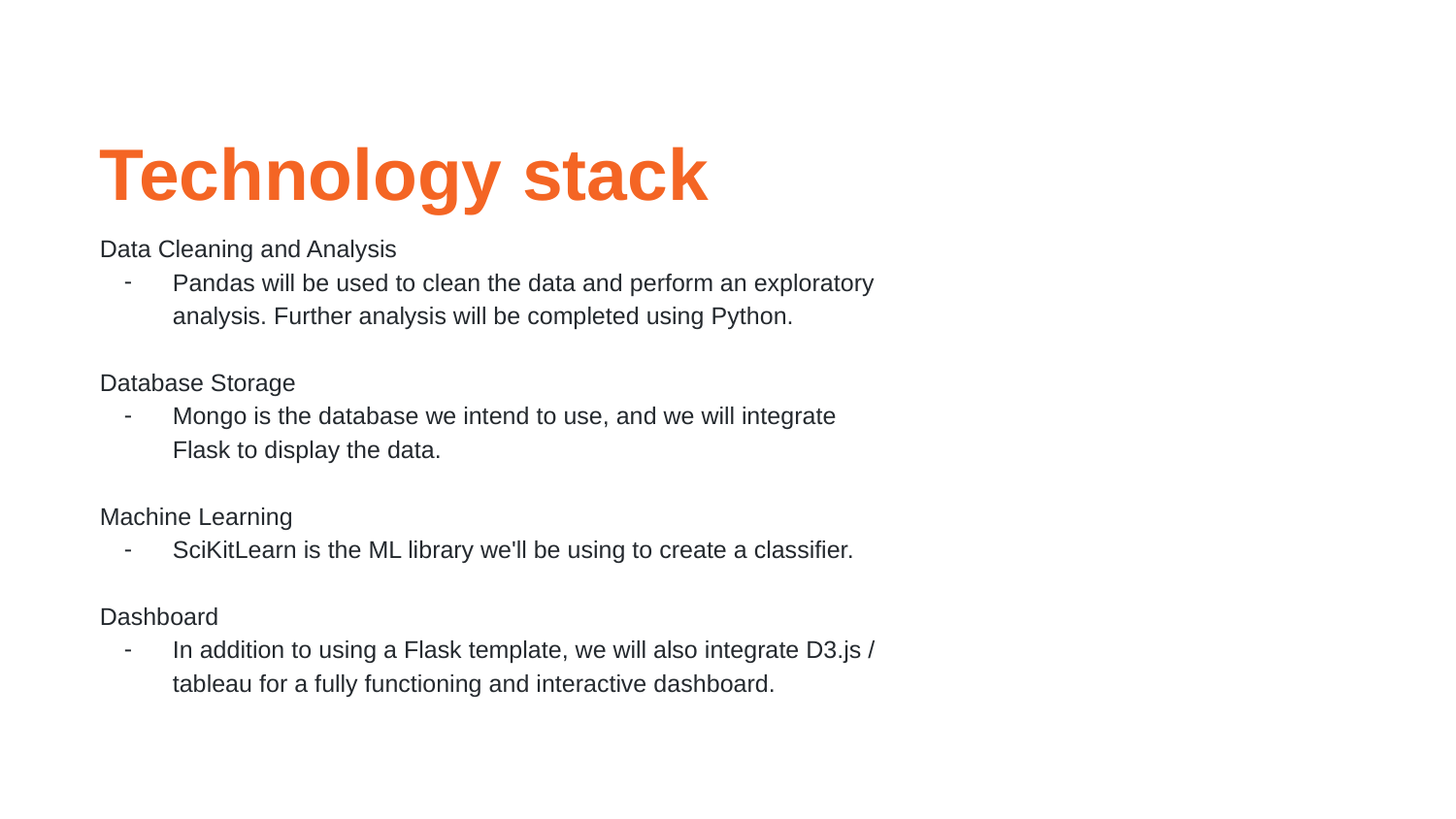

Technology stack
Data Cleaning and Analysis
Pandas will be used to clean the data and perform an exploratory analysis. Further analysis will be completed using Python.

Database Storage
Mongo is the database we intend to use, and we will integrate Flask to display the data.

Machine Learning
SciKitLearn is the ML library we'll be using to create a classifier.

Dashboard
In addition to using a Flask template, we will also integrate D3.js / tableau for a fully functioning and interactive dashboard.